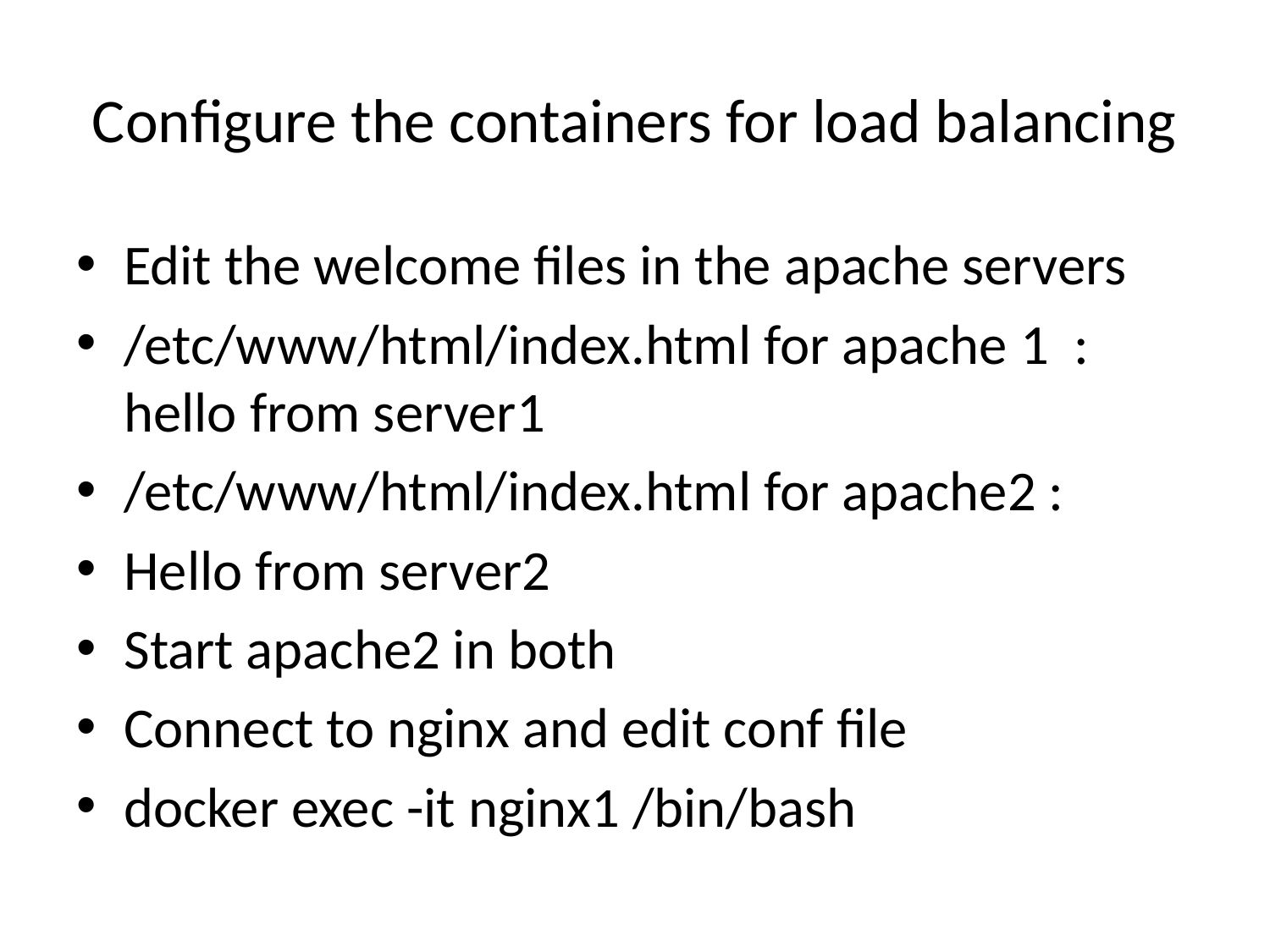

# Configure the containers for load balancing
Edit the welcome files in the apache servers
/etc/www/html/index.html for apache 1  : hello from server1
/etc/www/html/index.html for apache2 :
Hello from server2
Start apache2 in both
Connect to nginx and edit conf file
docker exec -it nginx1 /bin/bash